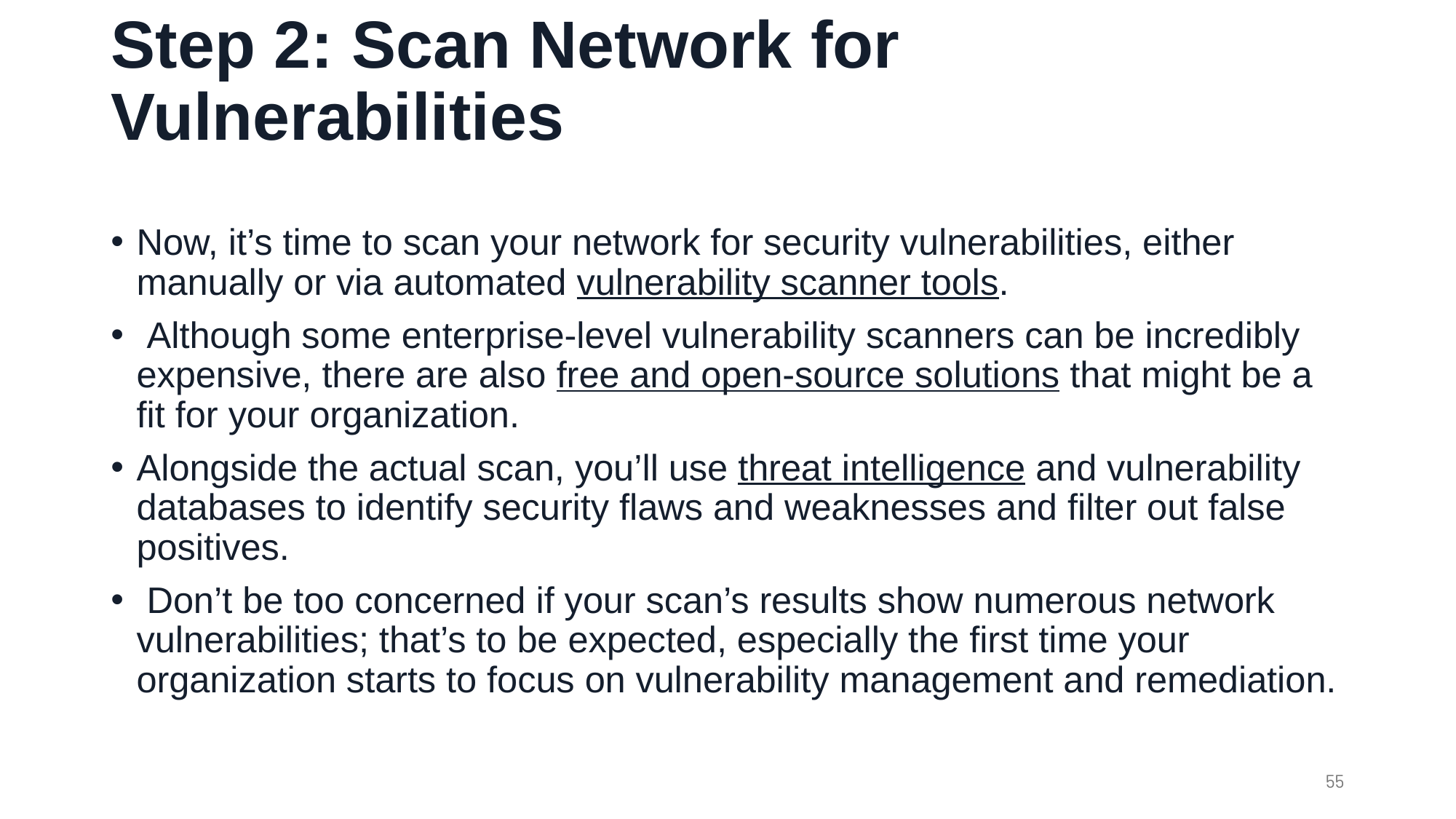

# Step 2: Scan Network for Vulnerabilities
Now, it’s time to scan your network for security vulnerabilities, either manually or via automated vulnerability scanner tools.
 Although some enterprise-level vulnerability scanners can be incredibly expensive, there are also free and open-source solutions that might be a fit for your organization.
Alongside the actual scan, you’ll use threat intelligence and vulnerability databases to identify security flaws and weaknesses and filter out false positives.
 Don’t be too concerned if your scan’s results show numerous network vulnerabilities; that’s to be expected, especially the first time your organization starts to focus on vulnerability management and remediation.

55